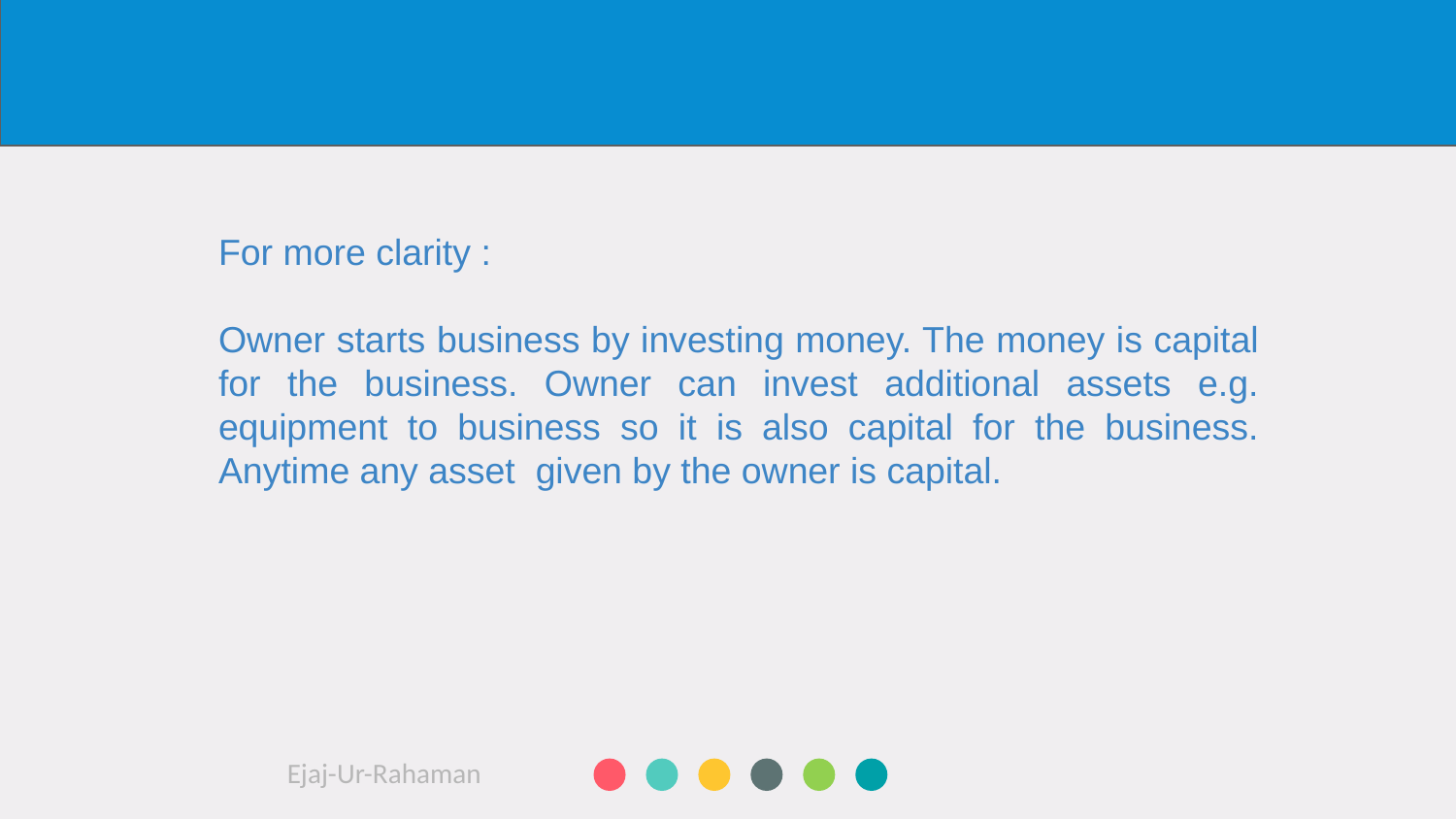

For more clarity :

Owner starts business by investing money. The money is capital for the business. Owner can invest additional assets e.g. equipment to business so it is also capital for the business. Anytime any asset  given by the owner is capital.
Ejaj-Ur-Rahaman